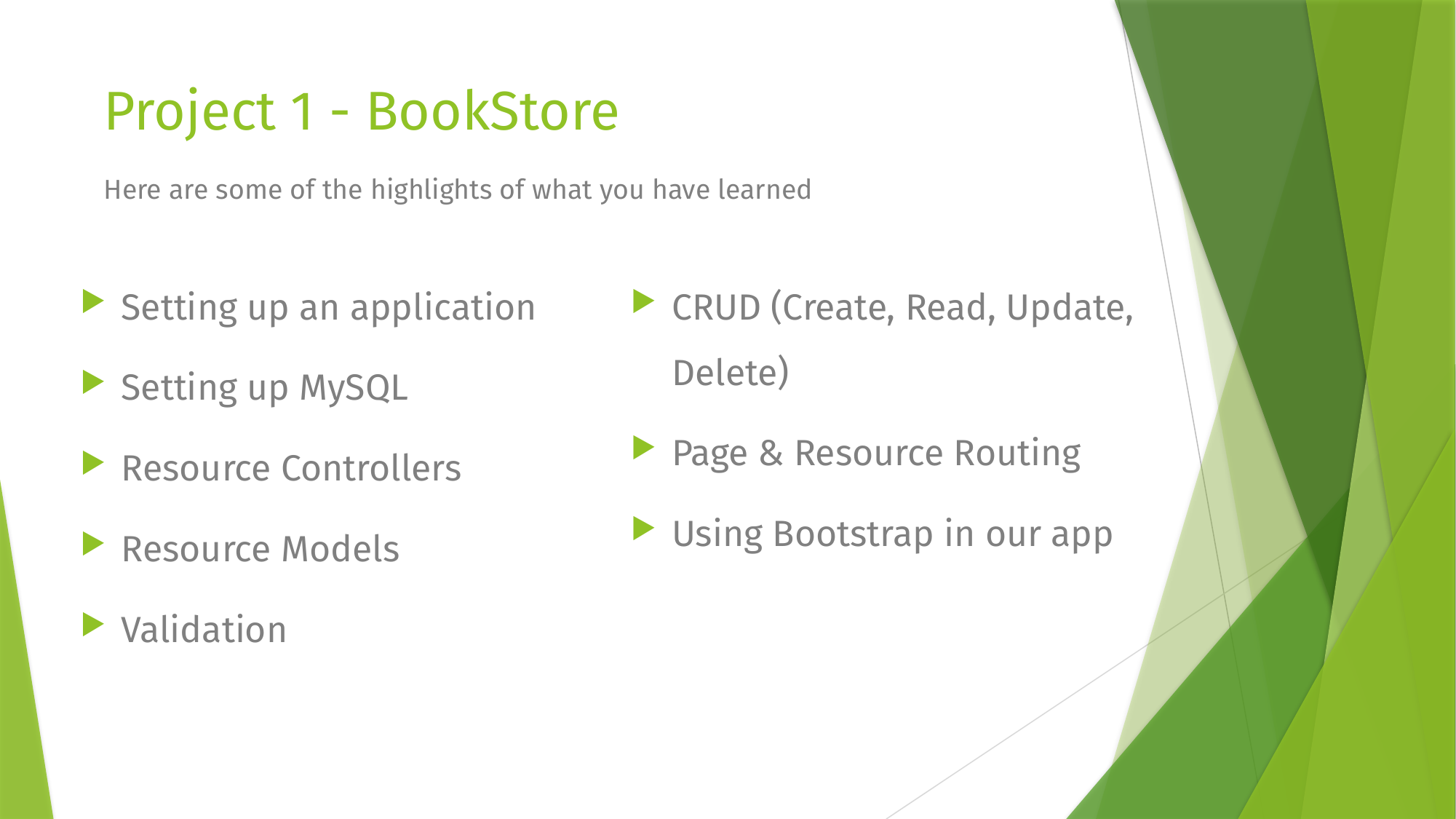

# Project 1 - BookStore
Here are some of the highlights of what you have learned
Setting up an application
Setting up MySQL
Resource Controllers
Resource Models
Validation
CRUD (Create, Read, Update, Delete)
Page & Resource Routing
Using Bootstrap in our app